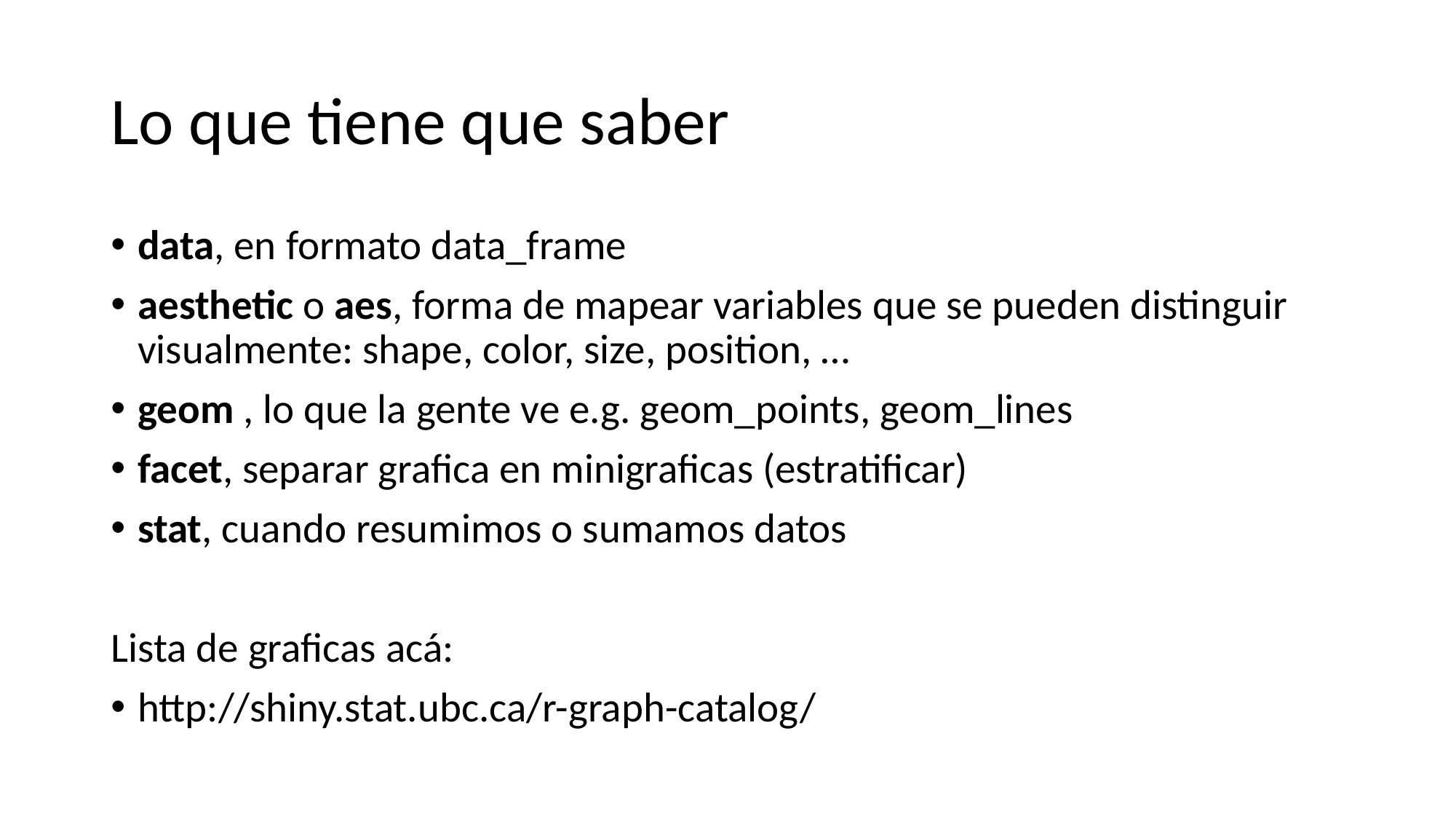

# Lo que tiene que saber
data, en formato data_frame
aesthetic o aes, forma de mapear variables que se pueden distinguir visualmente: shape, color, size, position, …
geom , lo que la gente ve e.g. geom_points, geom_lines
facet, separar grafica en minigraficas (estratificar)
stat, cuando resumimos o sumamos datos

Lista de graficas acá:
http://shiny.stat.ubc.ca/r-graph-catalog/